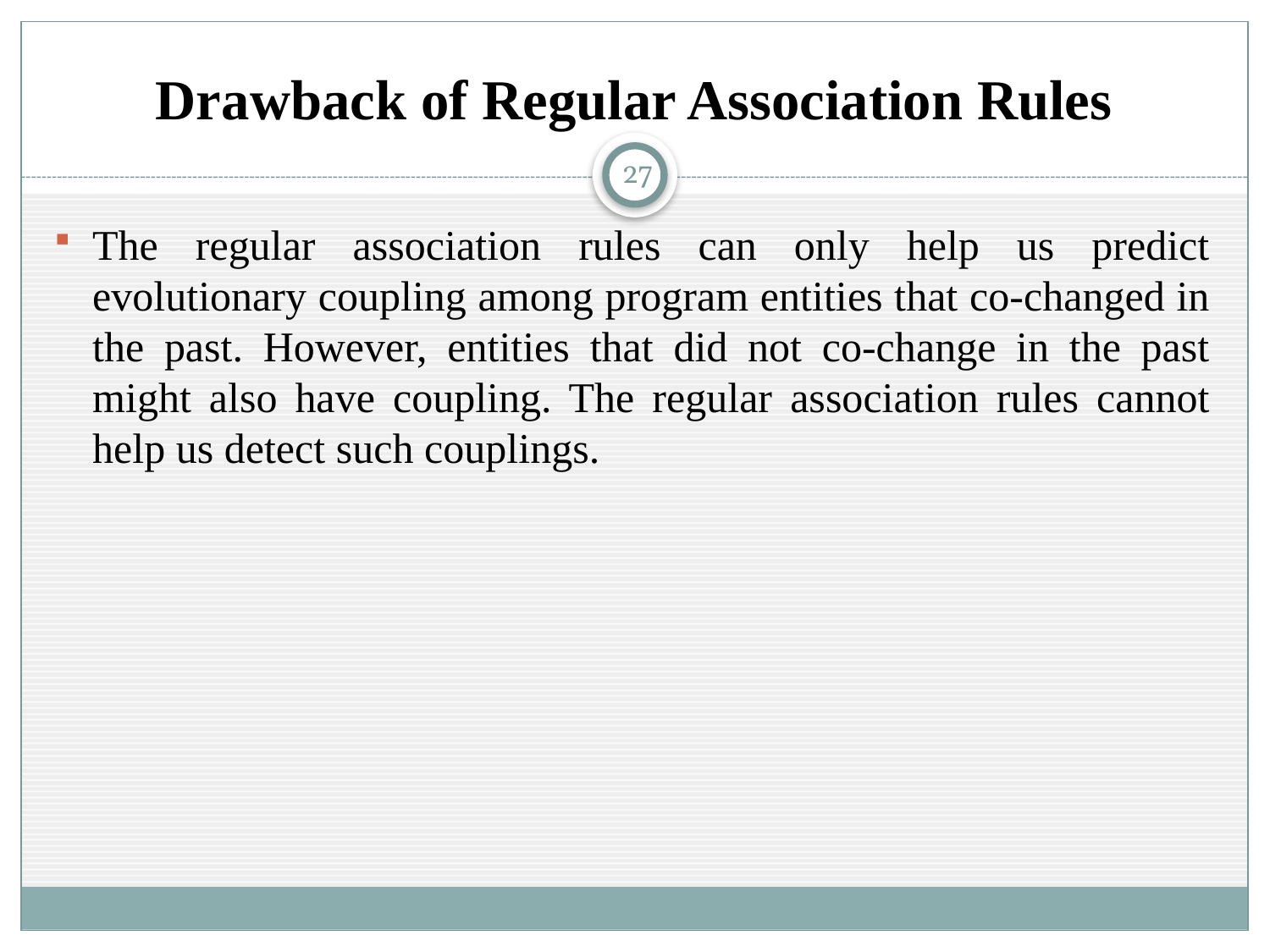

# Drawback of Regular Association Rules
27
The regular association rules can only help us predict evolutionary coupling among program entities that co-changed in the past. However, entities that did not co-change in the past might also have coupling. The regular association rules cannot help us detect such couplings.